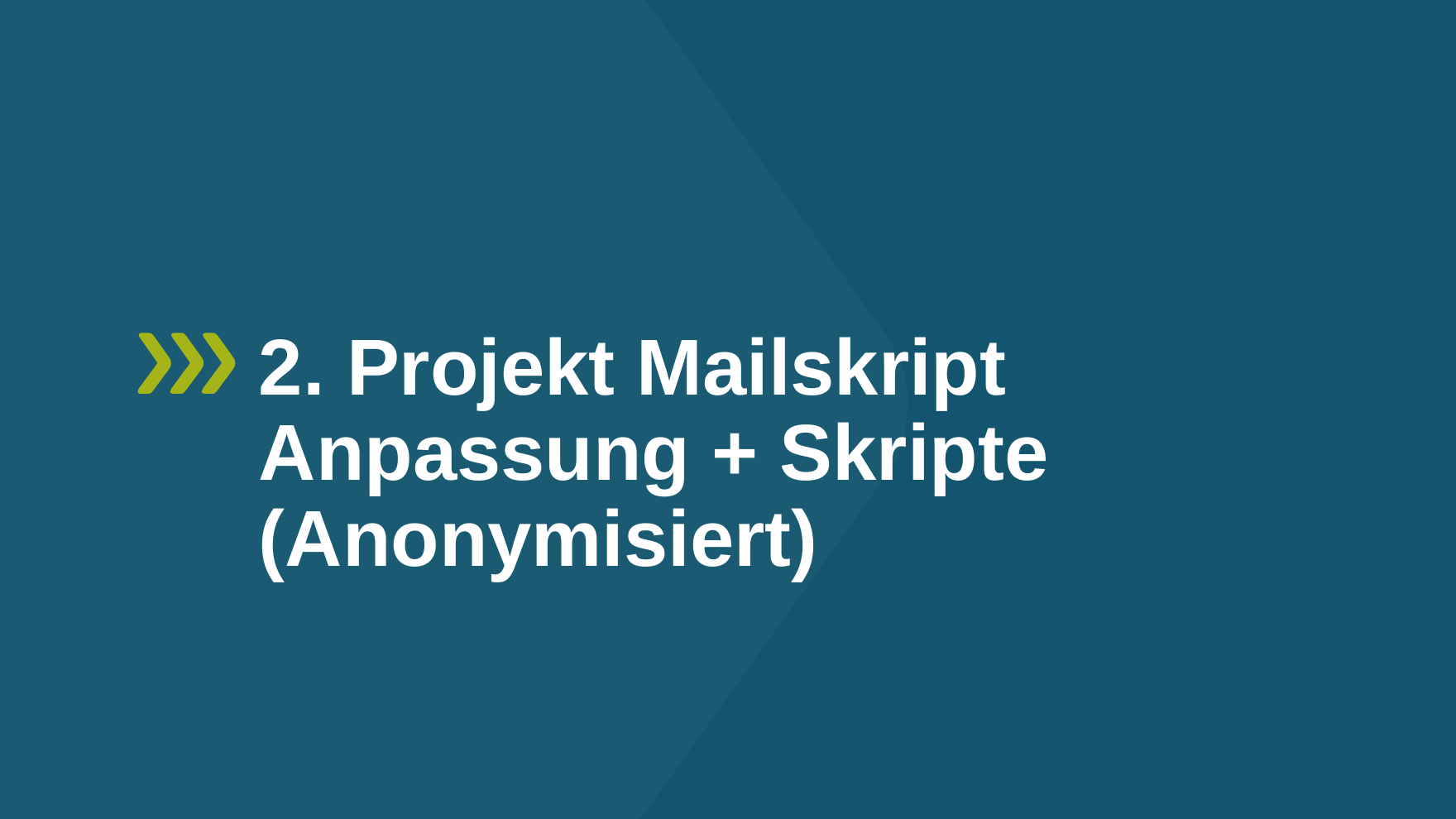

# 2. Projekt Mailskript Anpassung + Skripte (Anonymisiert)